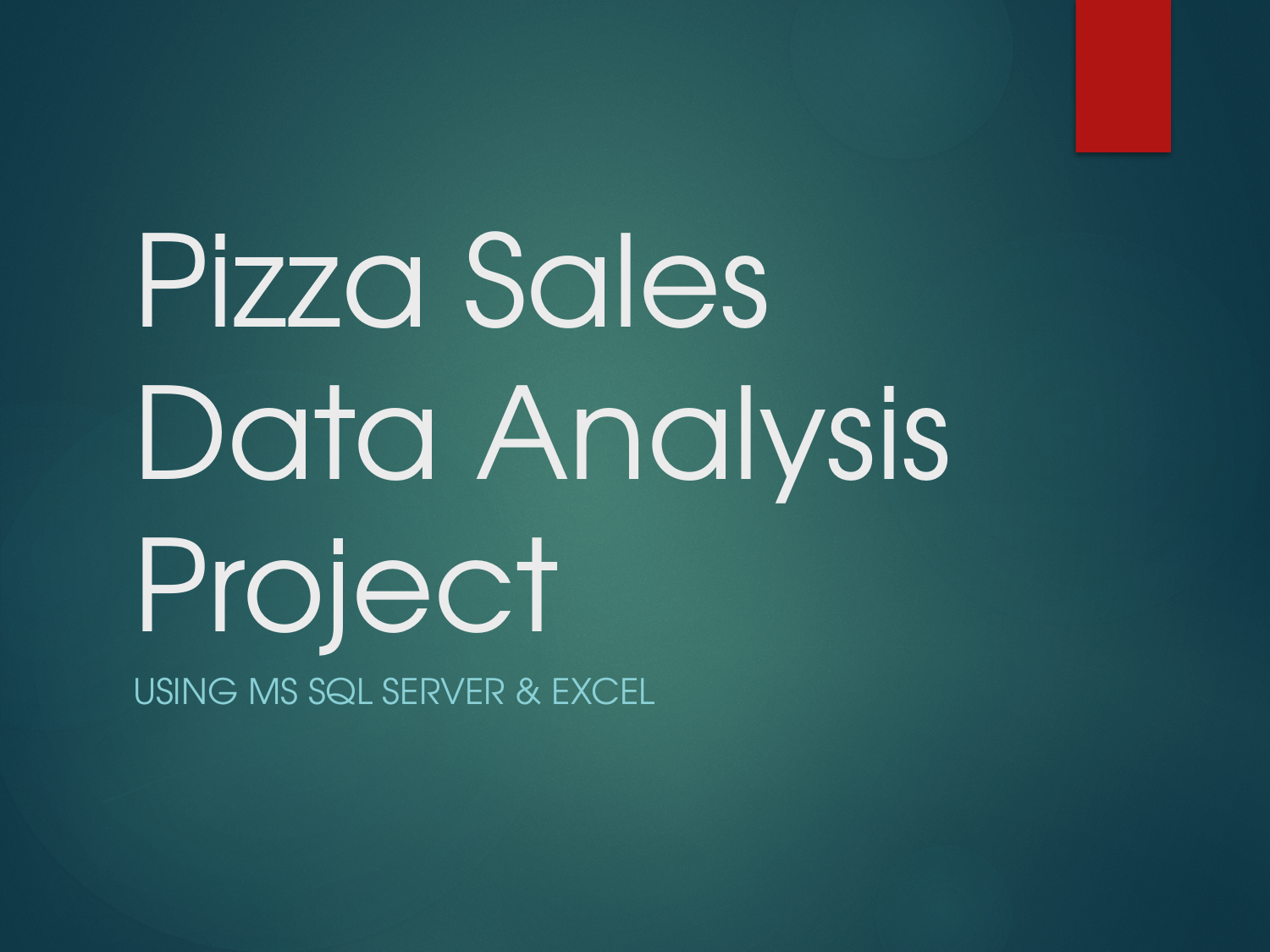

# Pizza Sales Data Analysis Project
Using MS SQL Server & Excel